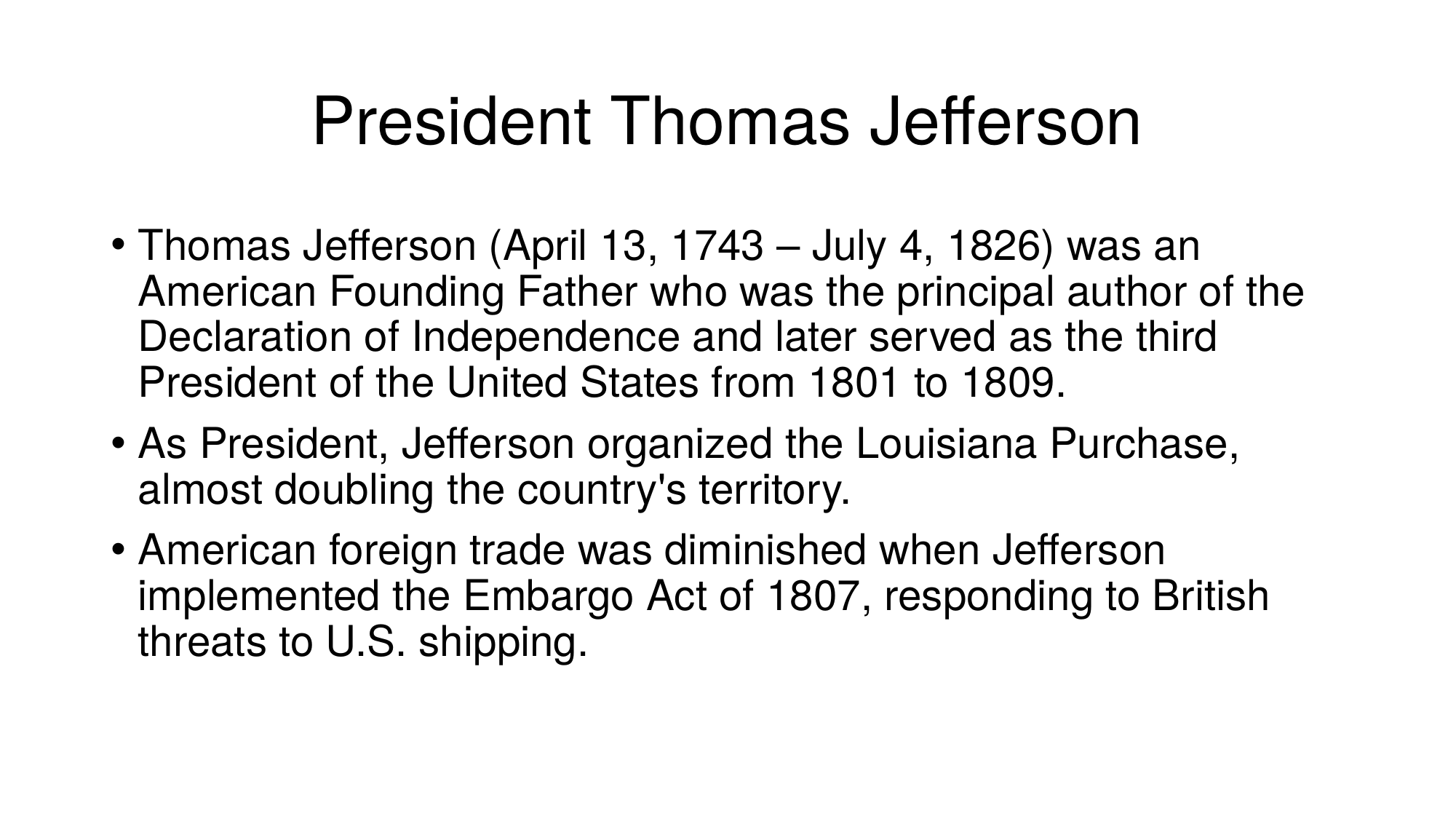

# President Thomas Jefferson
Thomas Jefferson (April 13, 1743 – July 4, 1826) was an American Founding Father who was the principal author of the Declaration of Independence and later served as the third President of the United States from 1801 to 1809.
As President, Jefferson organized the Louisiana Purchase, almost doubling the country's territory.
American foreign trade was diminished when Jefferson implemented the Embargo Act of 1807, responding to British threats to U.S. shipping.